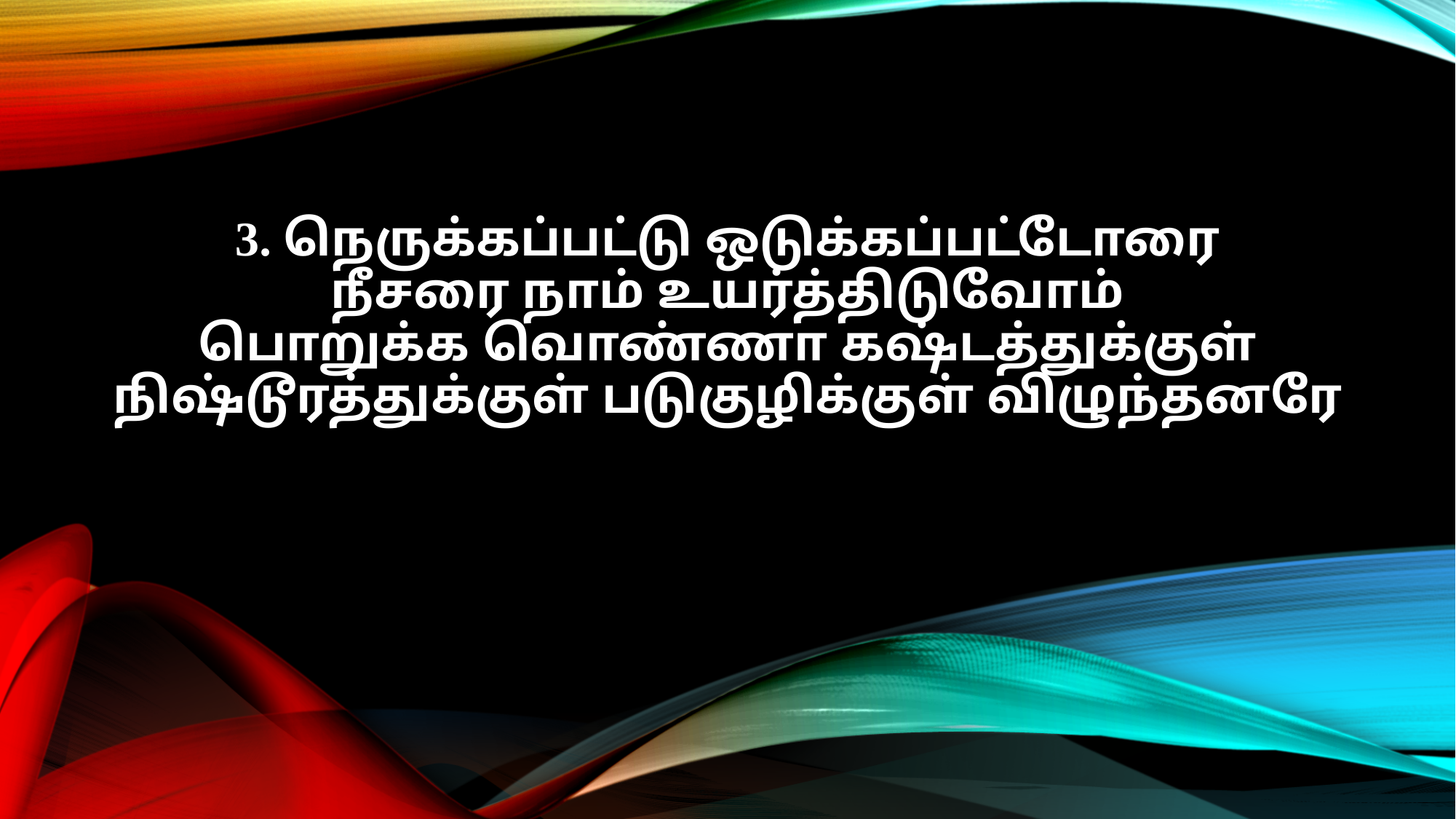

3. நெருக்கப்பட்டு ஒடுக்கப்பட்டோரை
நீசரை நாம் உயர்த்திடுவோம்
பொறுக்க வொண்ணா கஷ்டத்துக்குள்
நிஷ்டூரத்துக்குள் படுகுழிக்குள் விழுந்தனரே